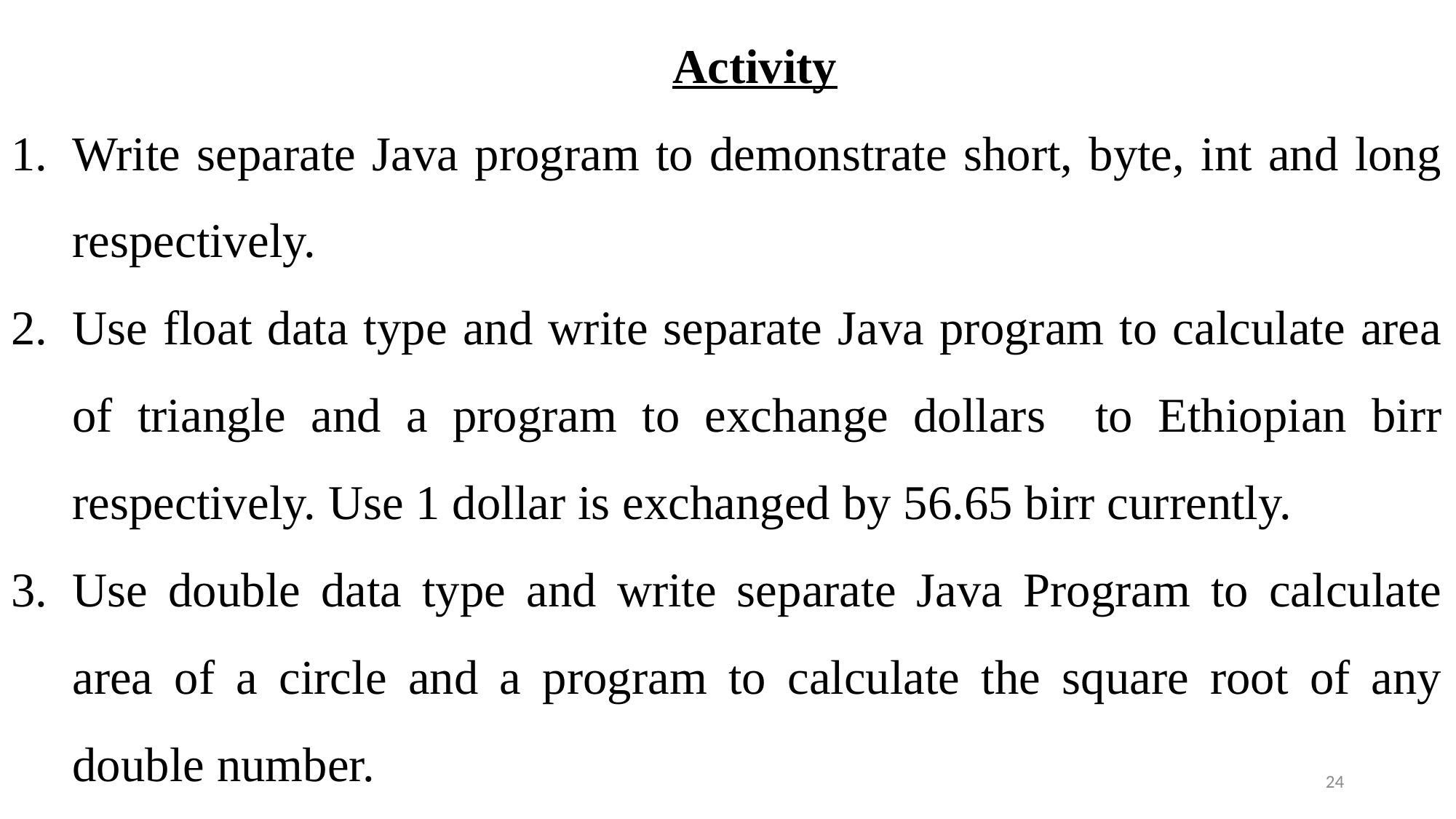

Activity
Write separate Java program to demonstrate short, byte, int and long respectively.
Use float data type and write separate Java program to calculate area of triangle and a program to exchange dollars  to Ethiopian birr respectively. Use 1 dollar is exchanged by 56.65 birr currently.
Use double data type and write separate Java Program to calculate area of a circle and a program to calculate the square root of any double number.
24